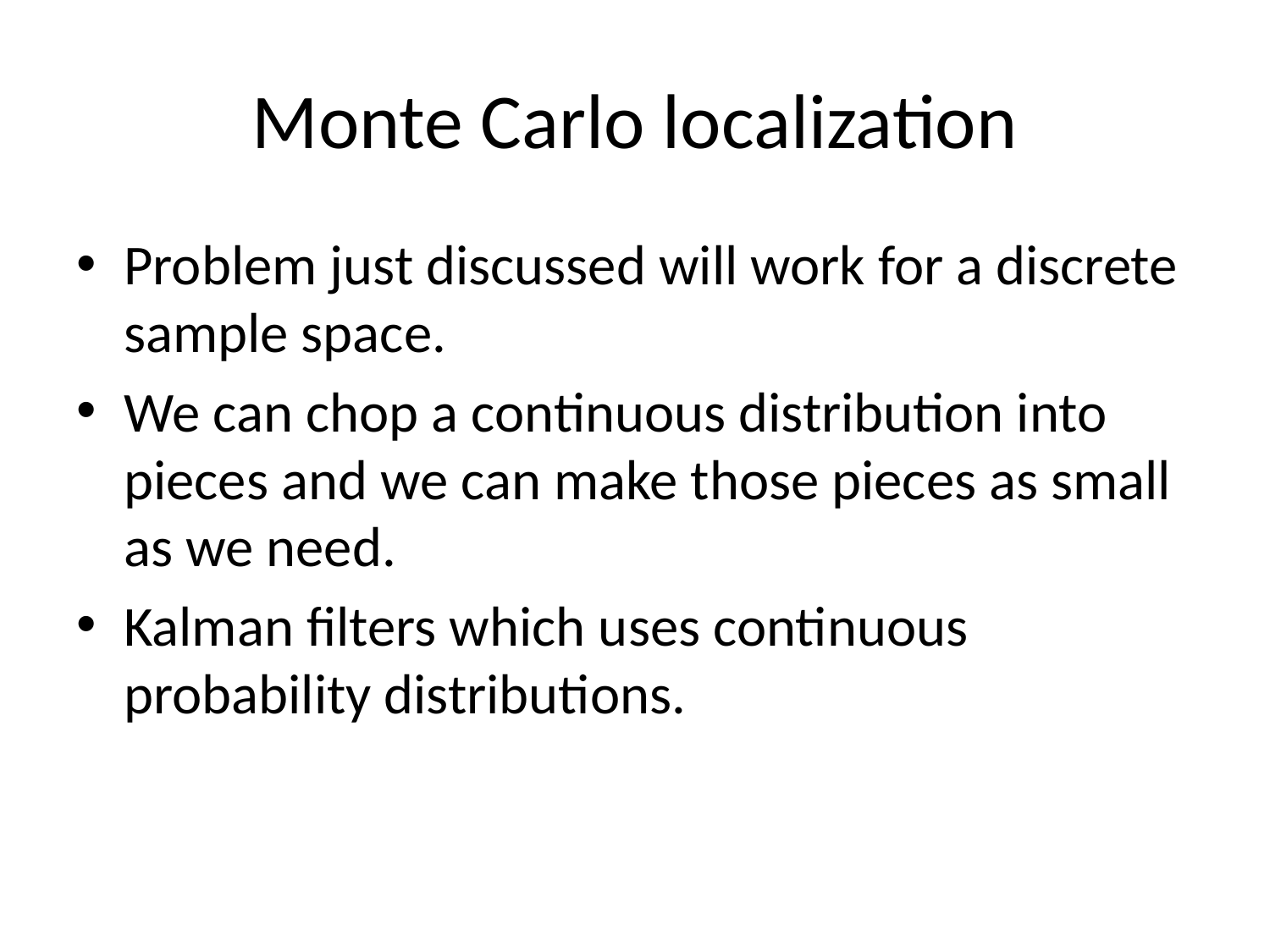

# Monte Carlo localization
Problem just discussed will work for a discrete sample space.
We can chop a continuous distribution into pieces and we can make those pieces as small as we need.
Kalman filters which uses continuous probability distributions.